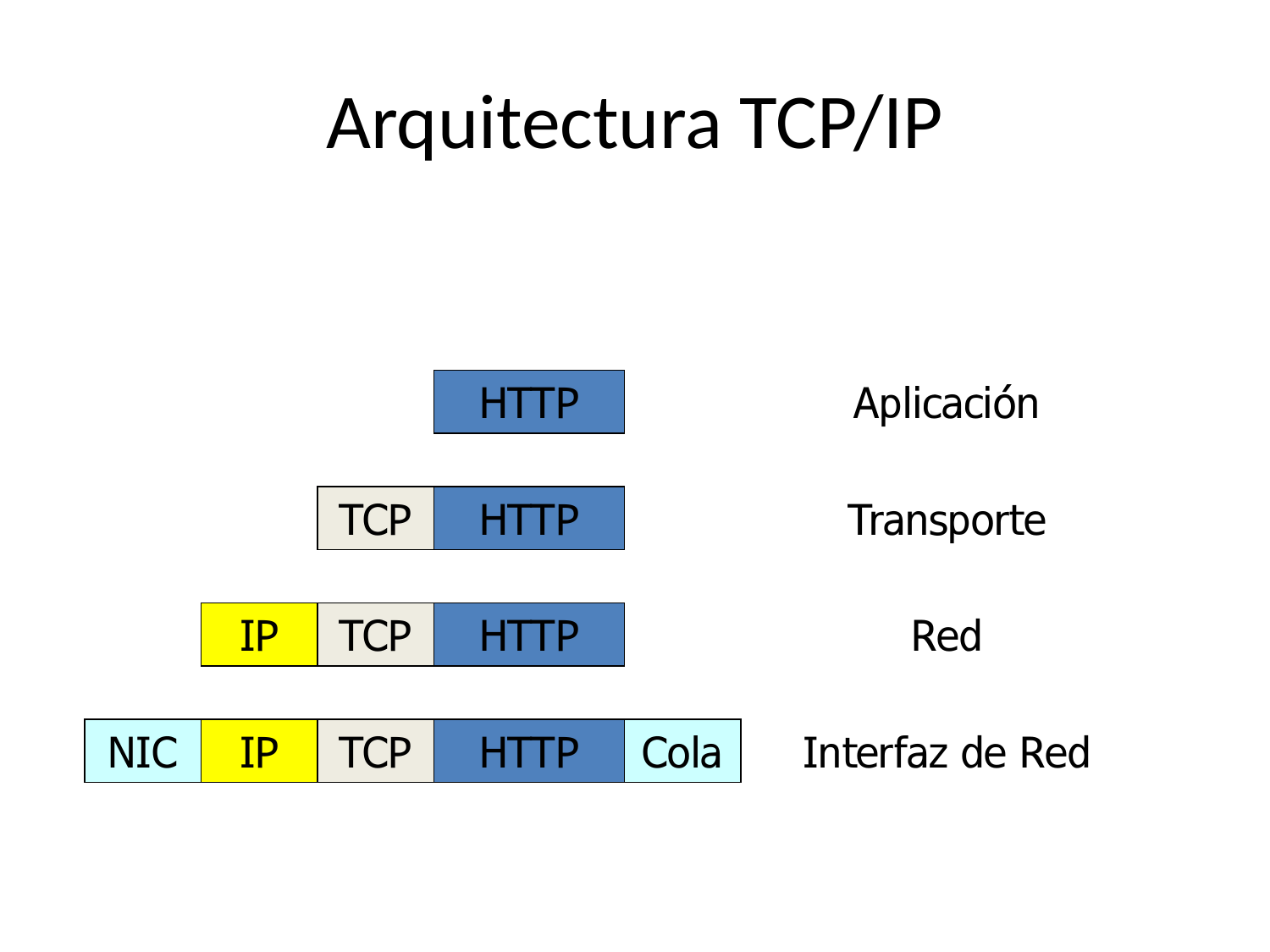

# Arquitectura TCP/IP
HTTP
Aplicación
TCP
HTTP
Transporte
IP
TCP
HTTP
Red
NIC
IP
TCP
HTTP
Cola
Interfaz de Red